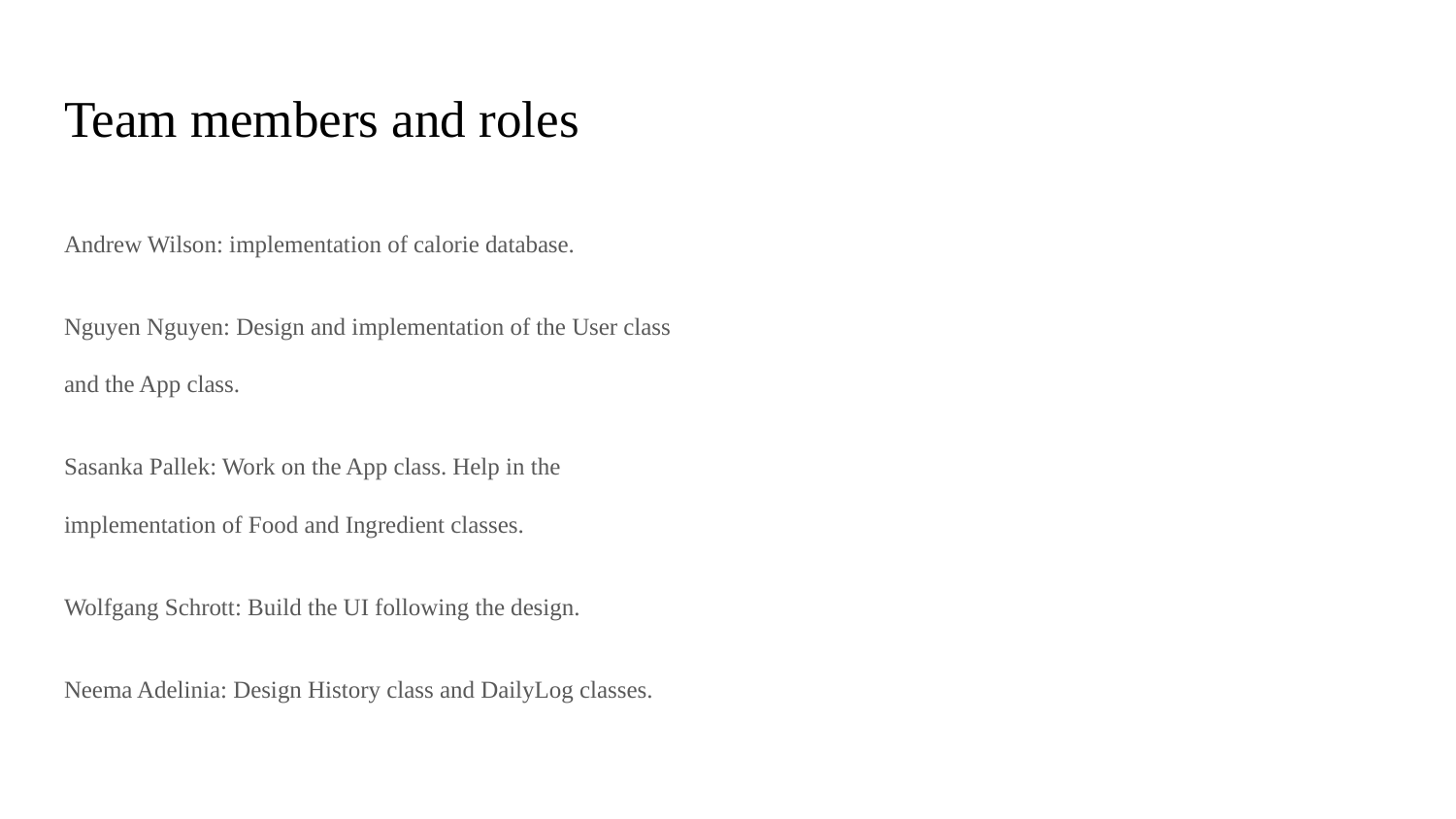

# Team members and roles
Andrew Wilson: implementation of calorie database.
Nguyen Nguyen: Design and implementation of the User class and the App class.
Sasanka Pallek: Work on the App class. Help in the implementation of Food and Ingredient classes.
Wolfgang Schrott: Build the UI following the design.
Neema Adelinia: Design History class and DailyLog classes.